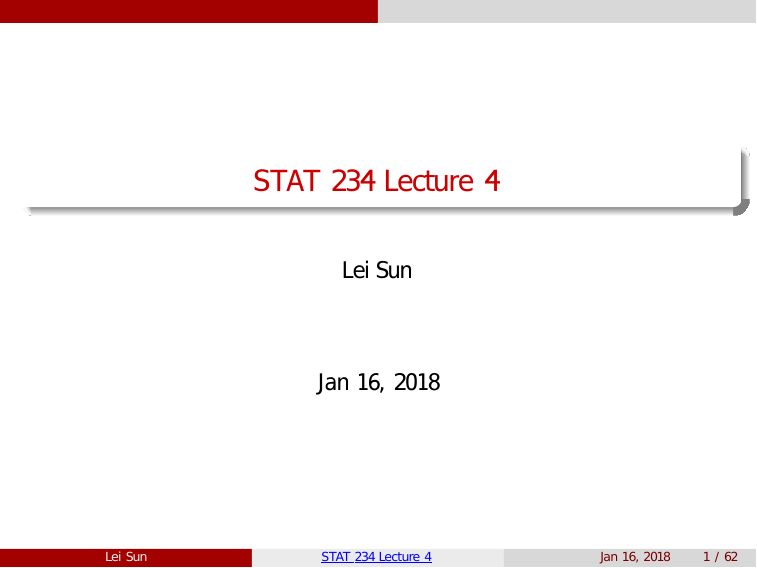

# STAT 234 Lecture 4

Lei Sun
Jan 16, 2018

Lei Sun
STAT 234 Lecture 4
Jan 16, 2018
1 / 62